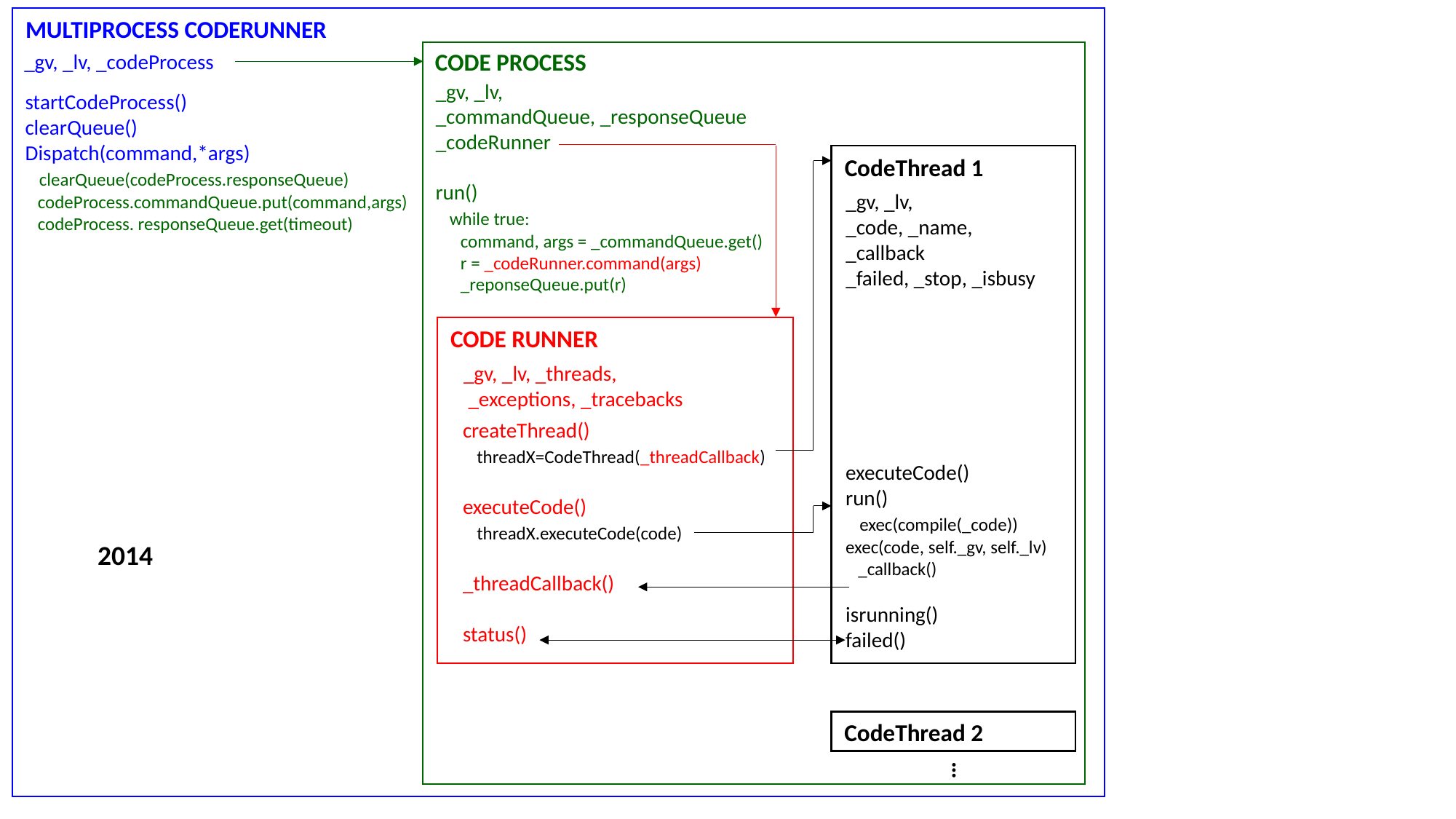

MULTIPROCESS CODERUNNER
CODE PROCESS

_gv, _lv,
_commandQueue, _responseQueue
_codeRunner
run()
   while true:
      command, args = _commandQueue.get()
      r = _codeRunner.command(args)
      _reponseQueue.put(r)

_gv, _lv, _codeProcess
startCodeProcess()
clearQueue()
Dispatch(command,*args)
   clearQueue(codeProcess.responseQueue)
   codeProcess.commandQueue.put(command,args)
   codeProcess. responseQueue.get(timeout)

CodeThread 1
_gv, _lv,
_code, _name,
_callback
_failed, _stop, _isbusy

CODE RUNNER
_gv, _lv, _threads,
 _exceptions, _tracebacks
createThread()
   threadX=CodeThread(_threadCallback)

executeCode()
   threadX.executeCode(code)

_threadCallback()

status()

executeCode()
run()
   exec(compile(_code))
exec(code, self._gv, self._lv)
   _callback()

isrunning()
failed()
2014

CodeThread 2
…